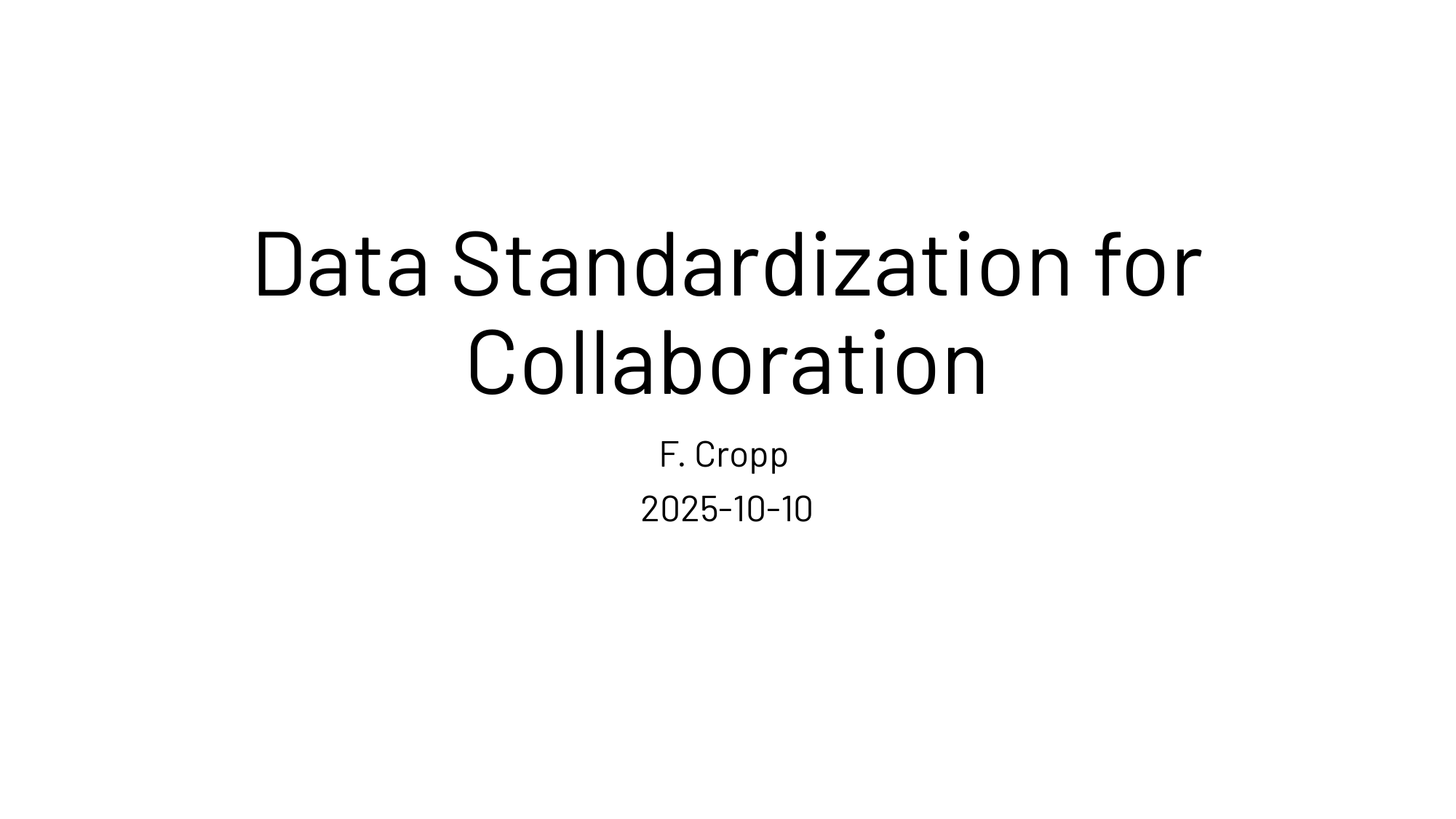

# Data Standardization for Collaboration
F. Cropp
2025-10-10